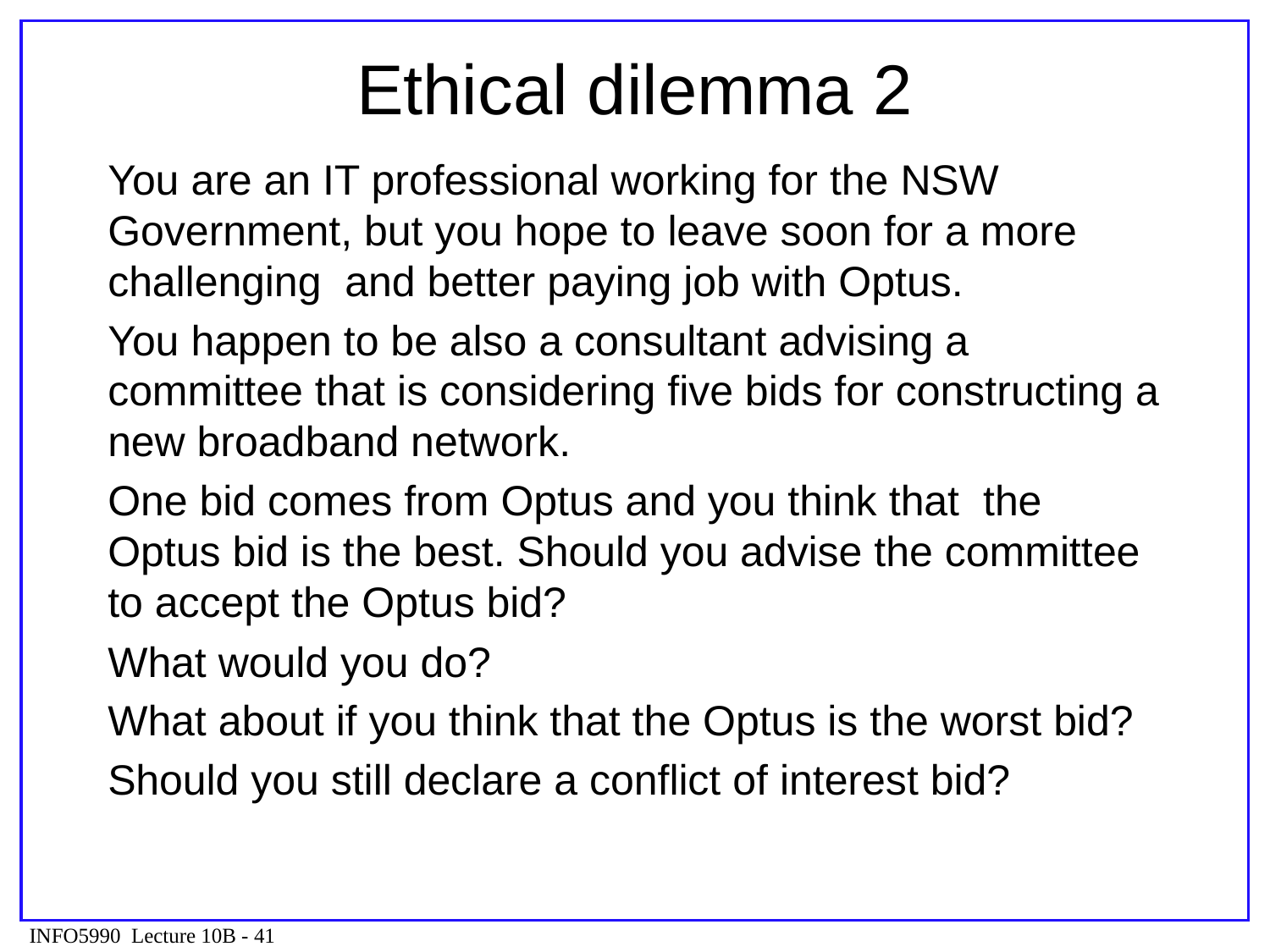

# Ethical dilemma 2
You are an IT professional working for the NSW Government, but you hope to leave soon for a more challenging  and better paying job with Optus.
You happen to be also a consultant advising a committee that is considering five bids for constructing a new broadband network.
One bid comes from Optus and you think that  the Optus bid is the best. Should you advise the committee to accept the Optus bid?
What would you do?
What about if you think that the Optus is the worst bid?
Should you still declare a conflict of interest bid?